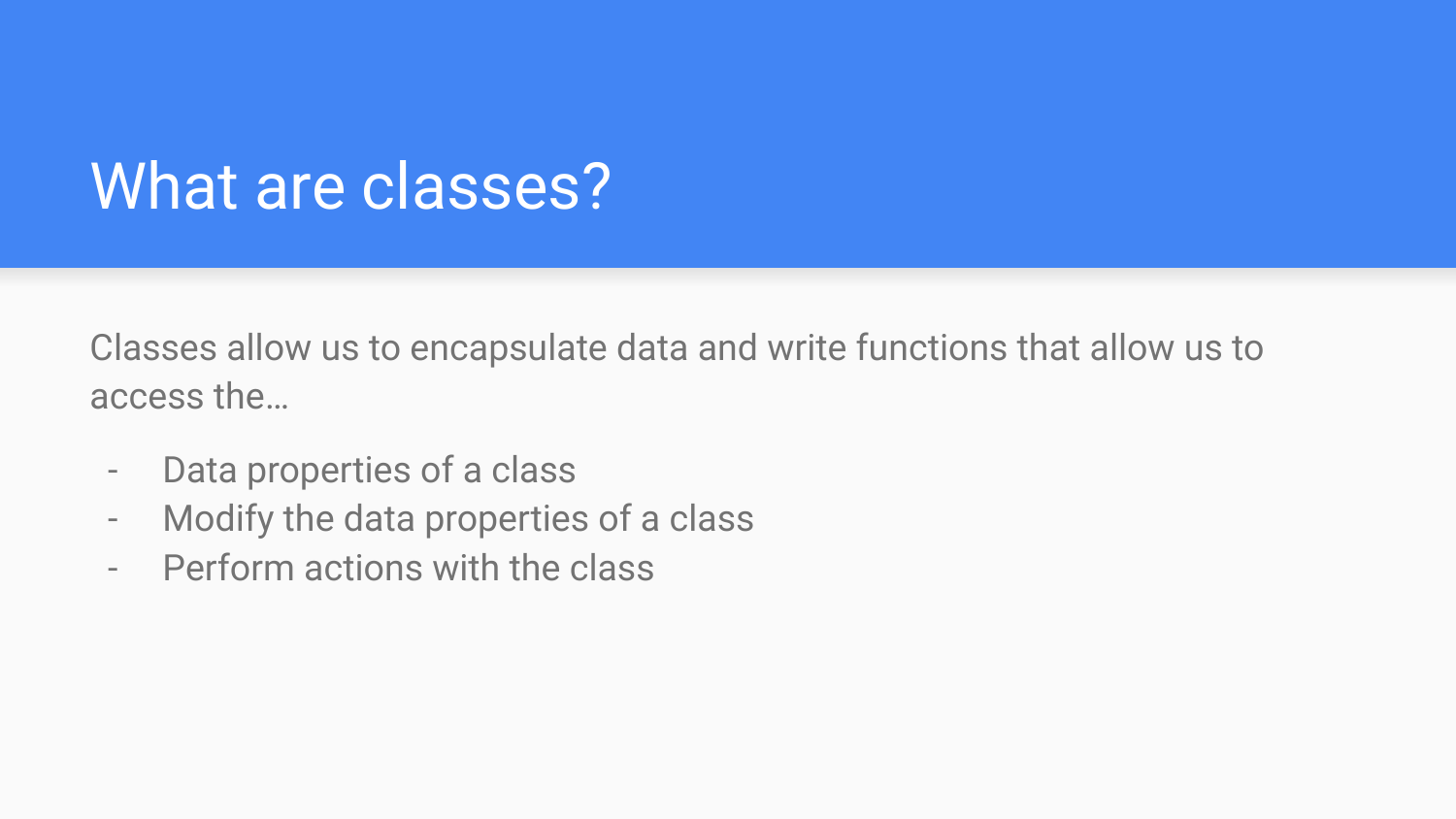

# What are classes?
Classes allow us to encapsulate data and write functions that allow us to access the…
Data properties of a class
Modify the data properties of a class
Perform actions with the class